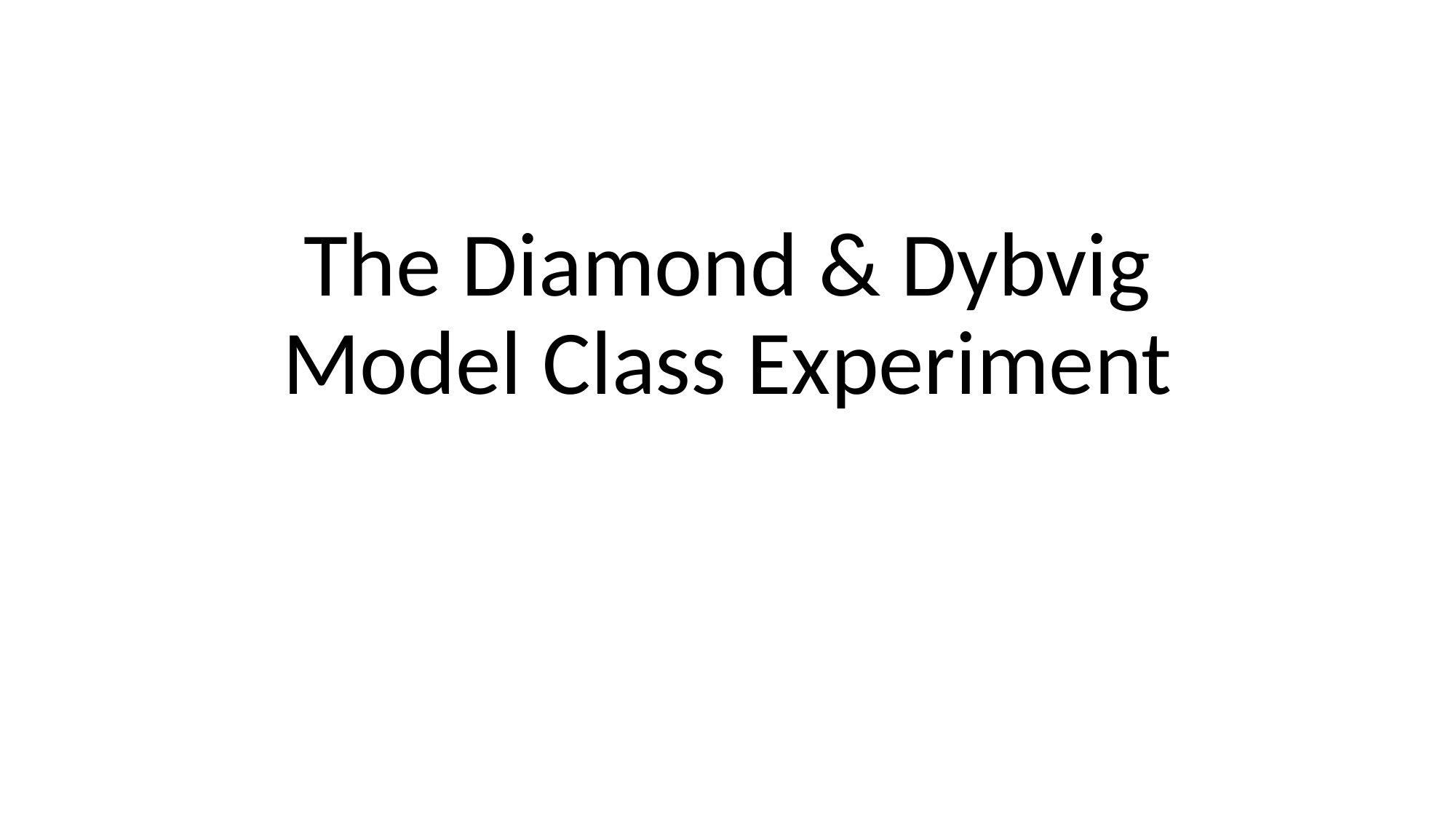

# The Diamond & Dybvig Model Class Experiment